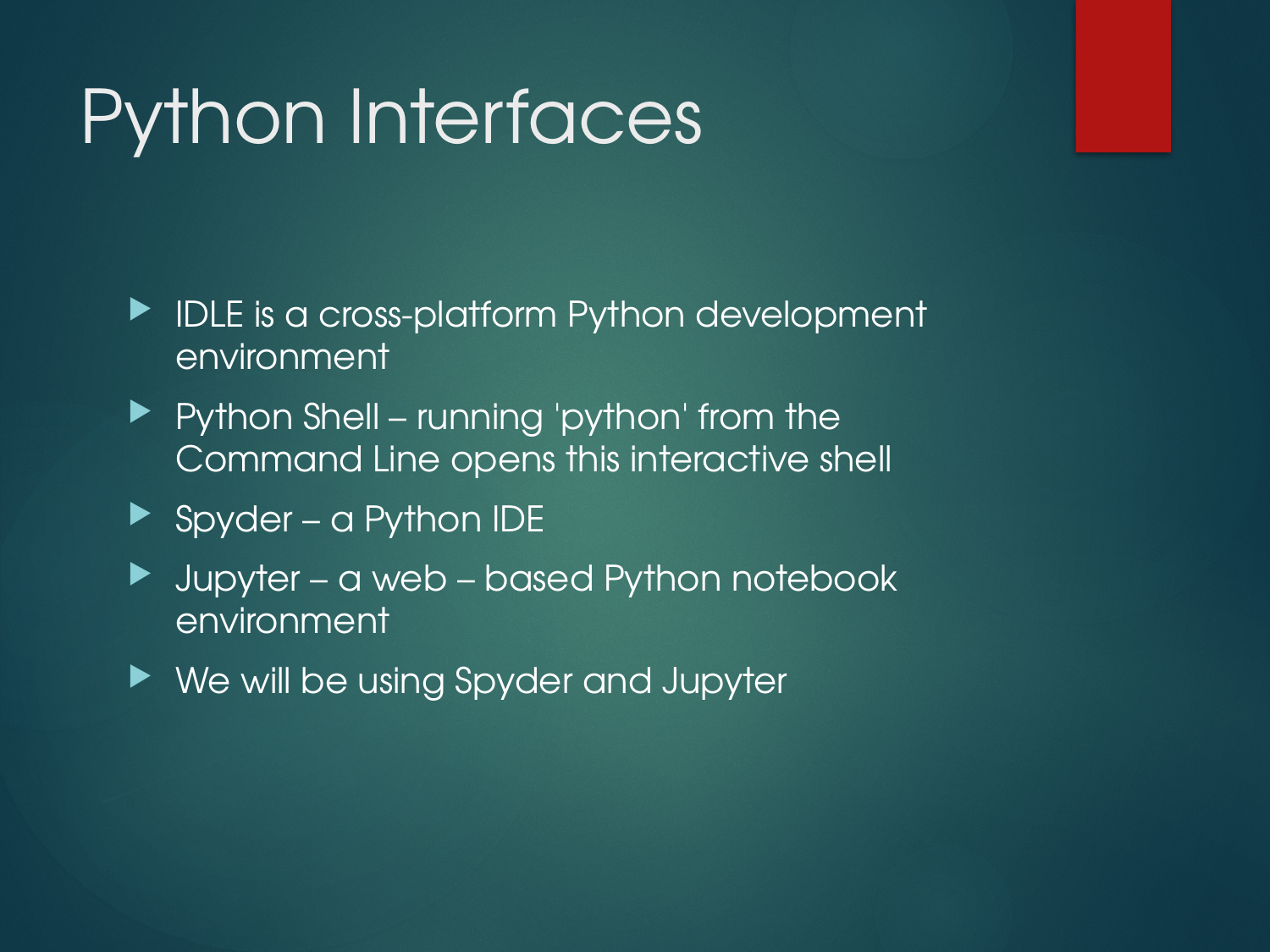

# Python Interfaces
IDLE is a cross-platform Python development environment
Python Shell – running 'python' from the Command Line opens this interactive shell
Spyder – a Python IDE
Jupyter – a web – based Python notebook environment
We will be using Spyder and Jupyter